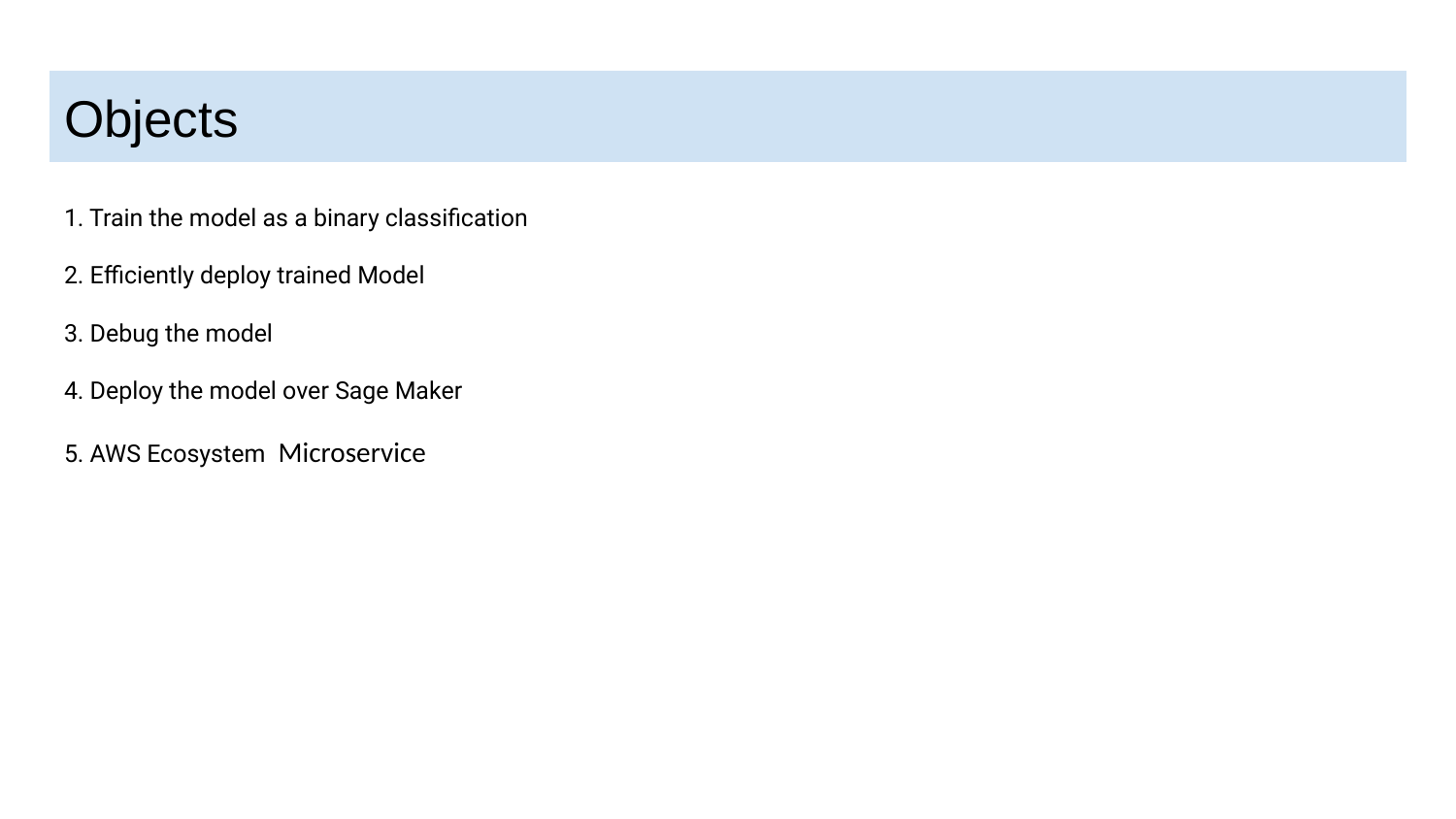

# Objects
1. Train the model as a binary classification
2. Efficiently deploy trained Model
3. Debug the model
4. Deploy the model over Sage Maker
5. AWS Ecosystem  Microservice
Running in
Container